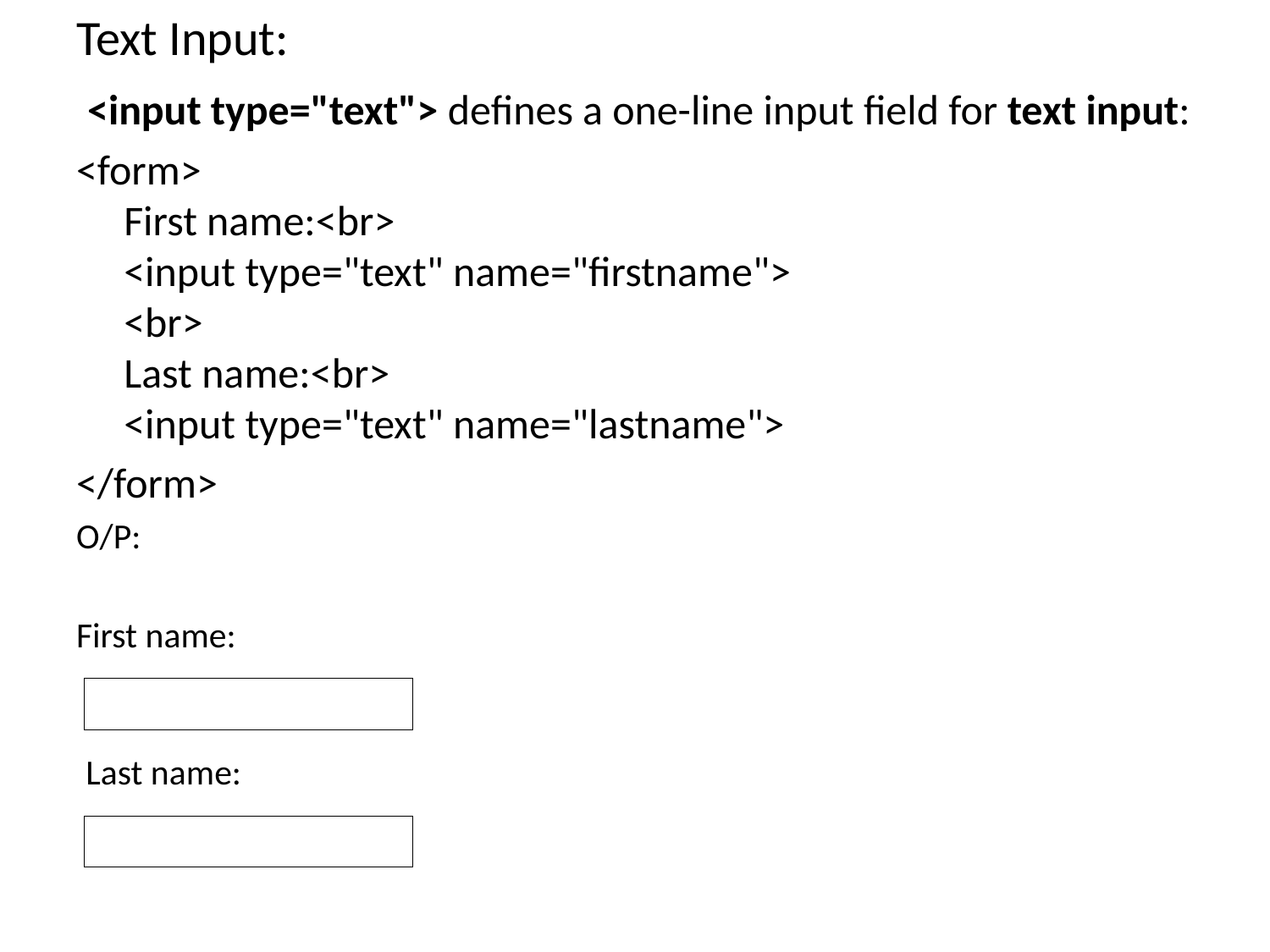

Text Input:
 <input type="text"> defines a one-line input field for text input:
<form>
First name:<br>
<input type="text" name="firstname">
<br>
Last name:<br>
<input type="text" name="lastname">
</form>
O/P:

First name:

 Last name: